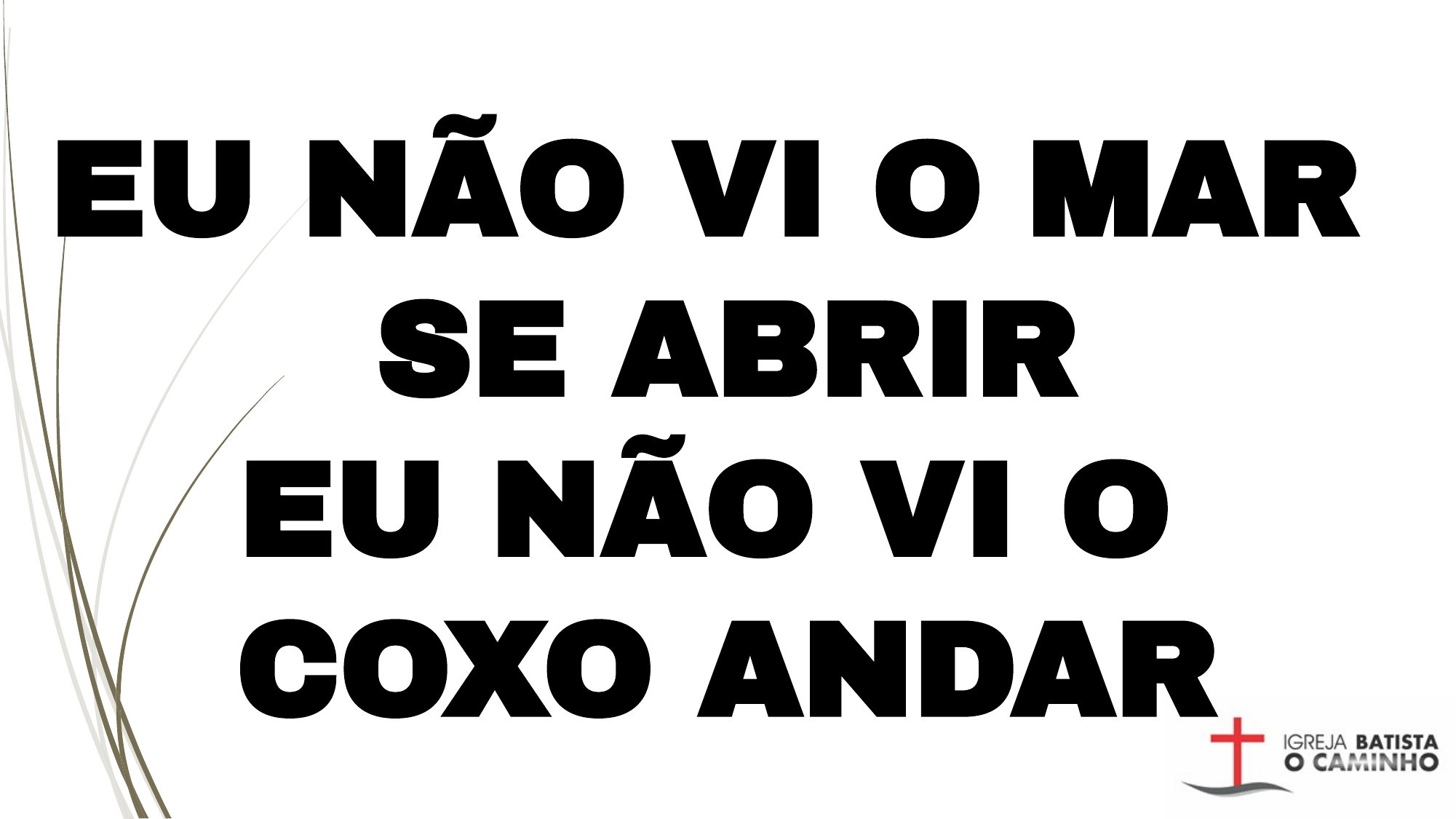

EU NÃO VI O MAR
SE ABRIR
EU NÃO VI O
COXO ANDAR
#